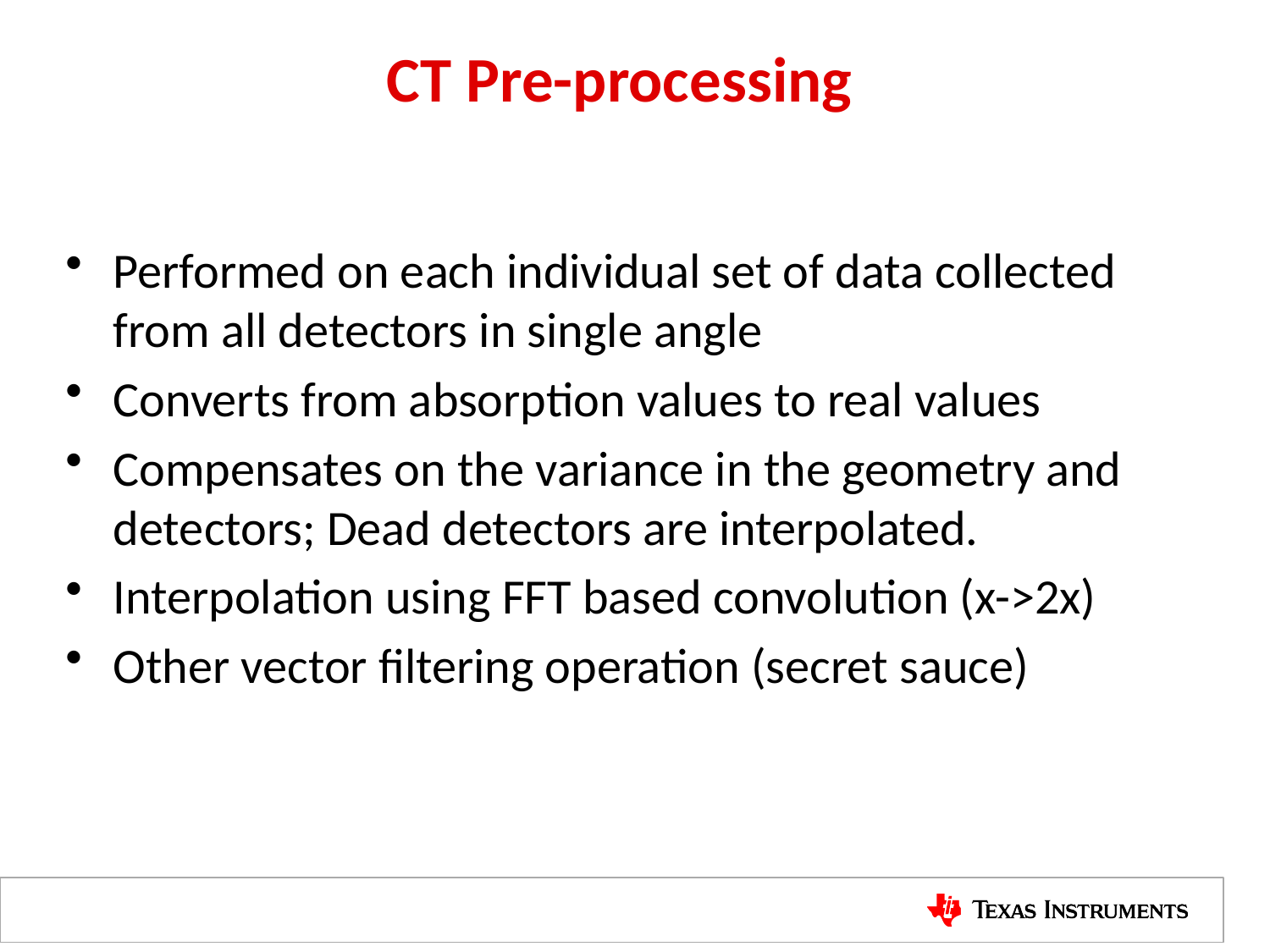

# CT Pre-processing
Performed on each individual set of data collected from all detectors in single angle
Converts from absorption values to real values
Compensates on the variance in the geometry and detectors; Dead detectors are interpolated.
Interpolation using FFT based convolution (x->2x)
Other vector filtering operation (secret sauce)